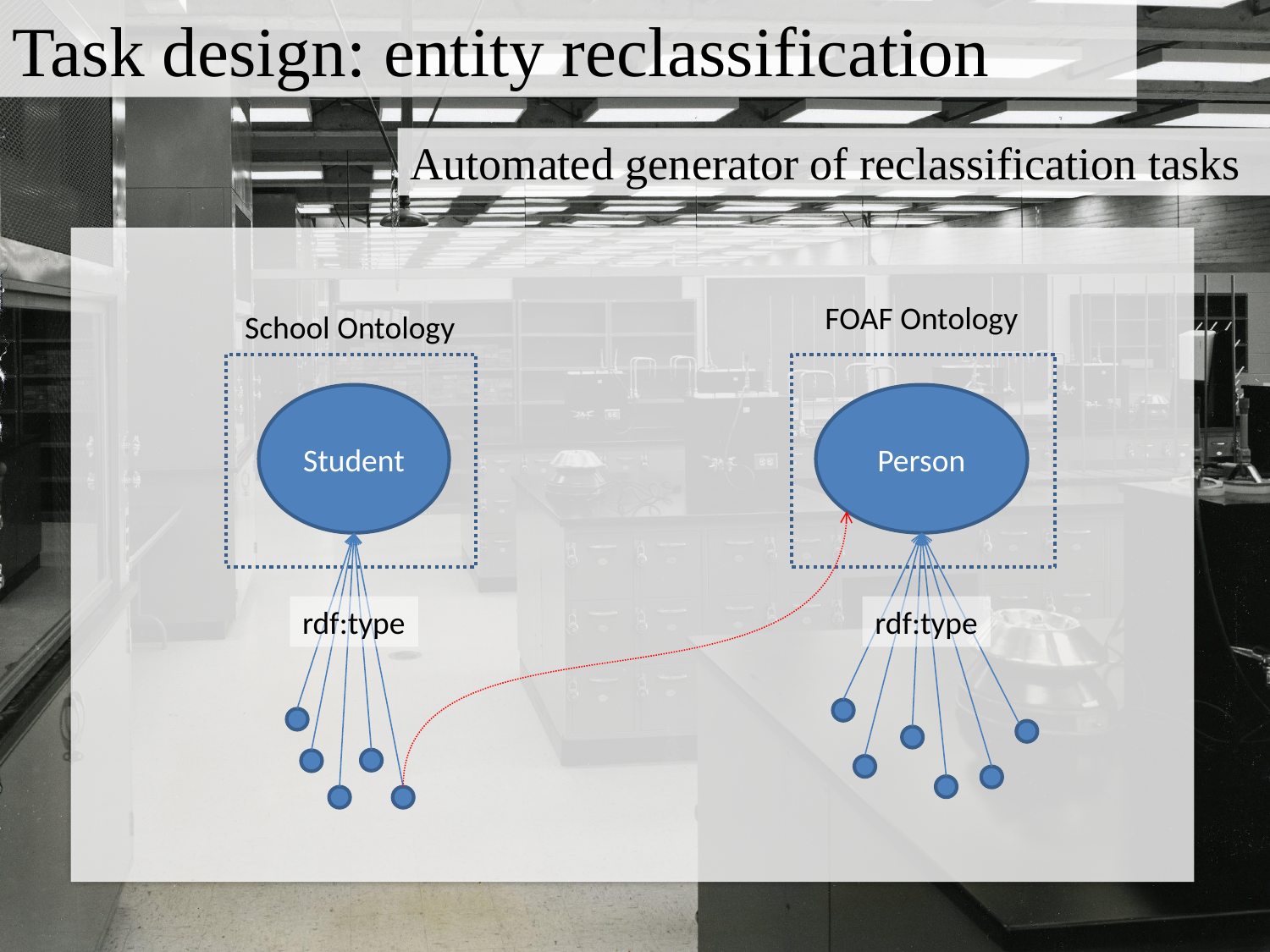

Task design: entity reclassification
Automated generator of reclassification tasks

FOAF Ontology
School Ontology

Student
Person
rdf:type
rdf:type